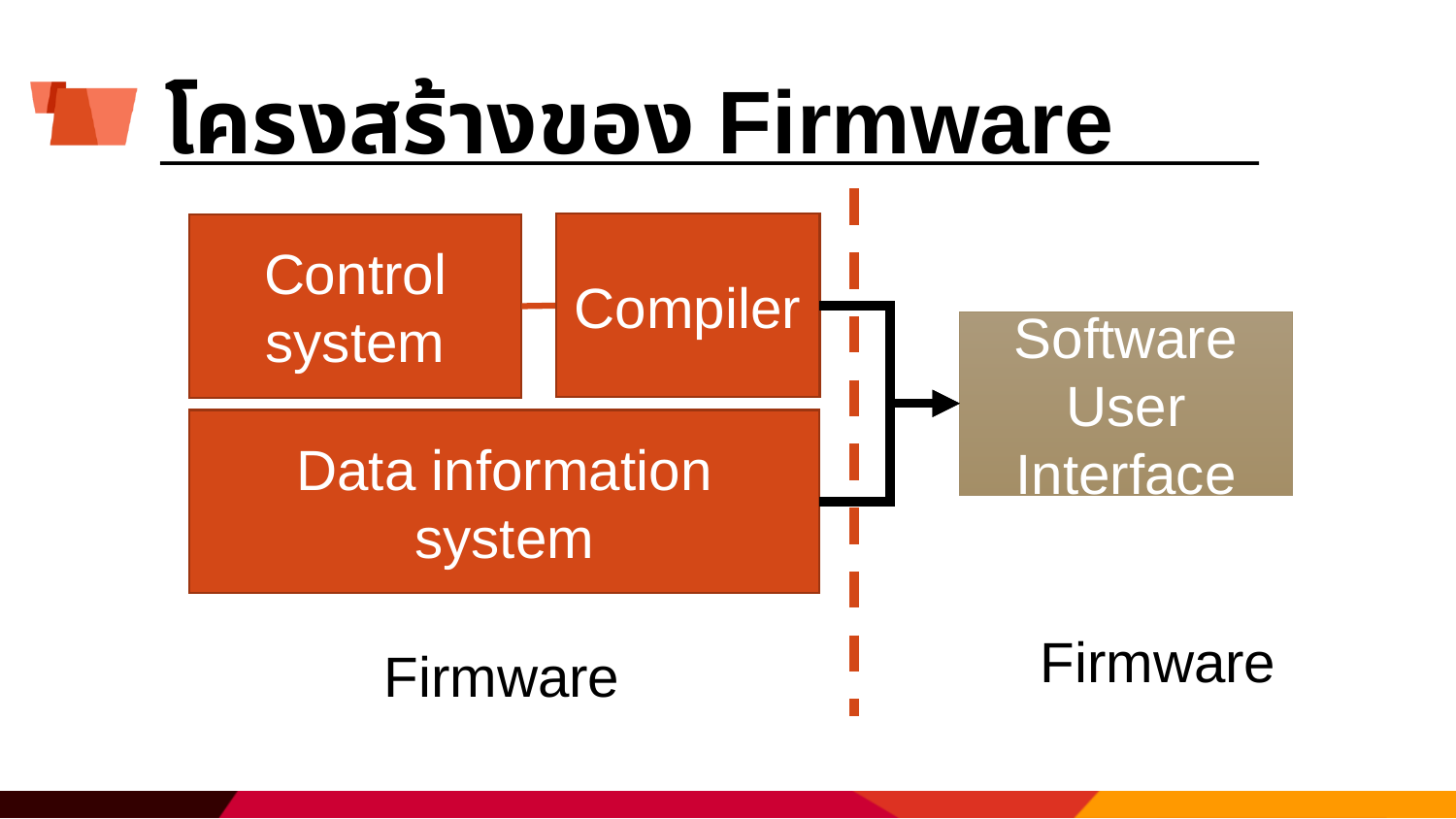

# โครงสร้างของ Firmware
Compiler
Control system
Software
User Interface
Data information system
Firmware
Firmware